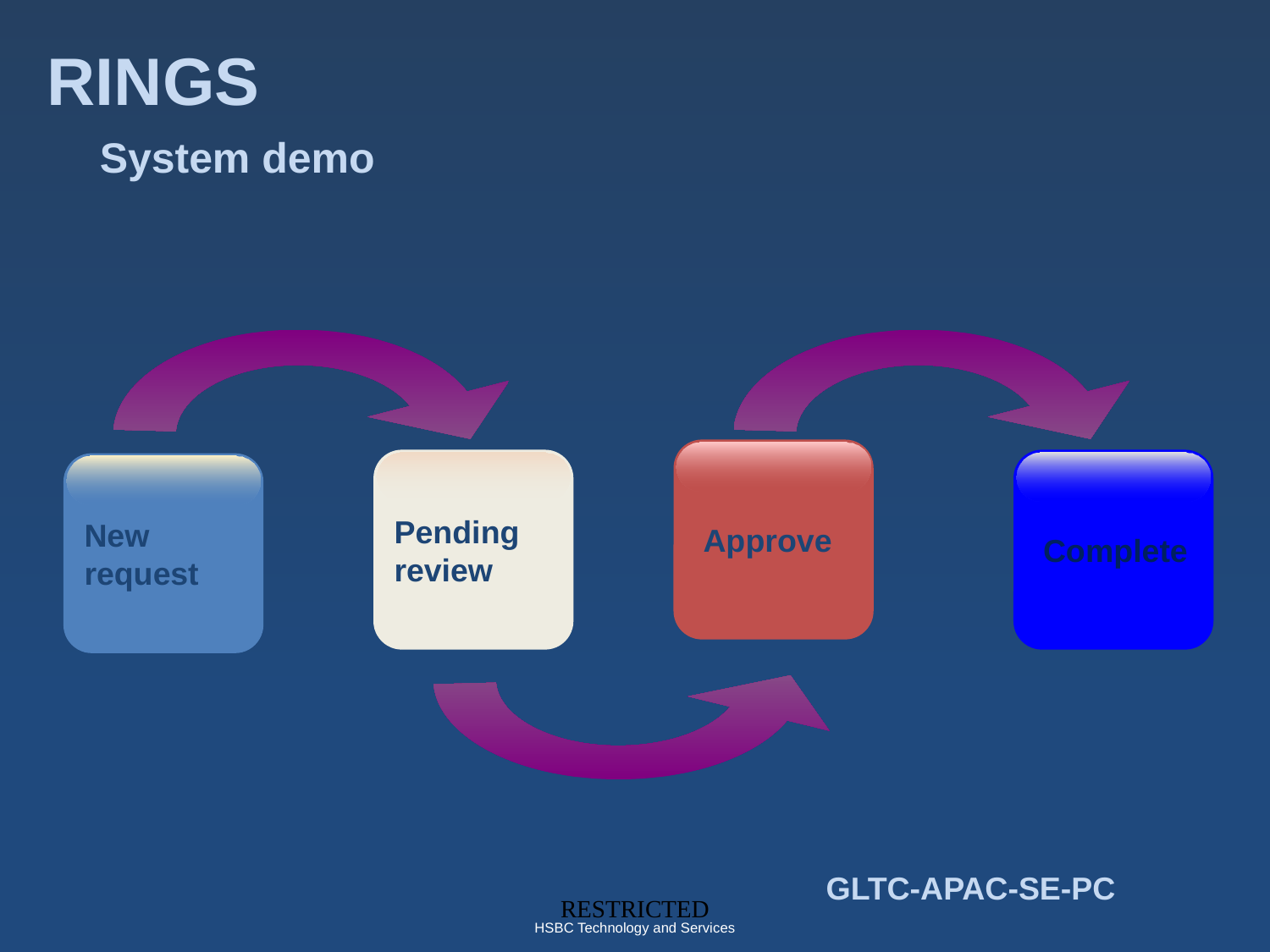

RINGS
System demo

 Approve

Pending
review

 Complete

New
request

GLTC-APAC-SE-PC
RESTRICTED
HSBC Technology and Services